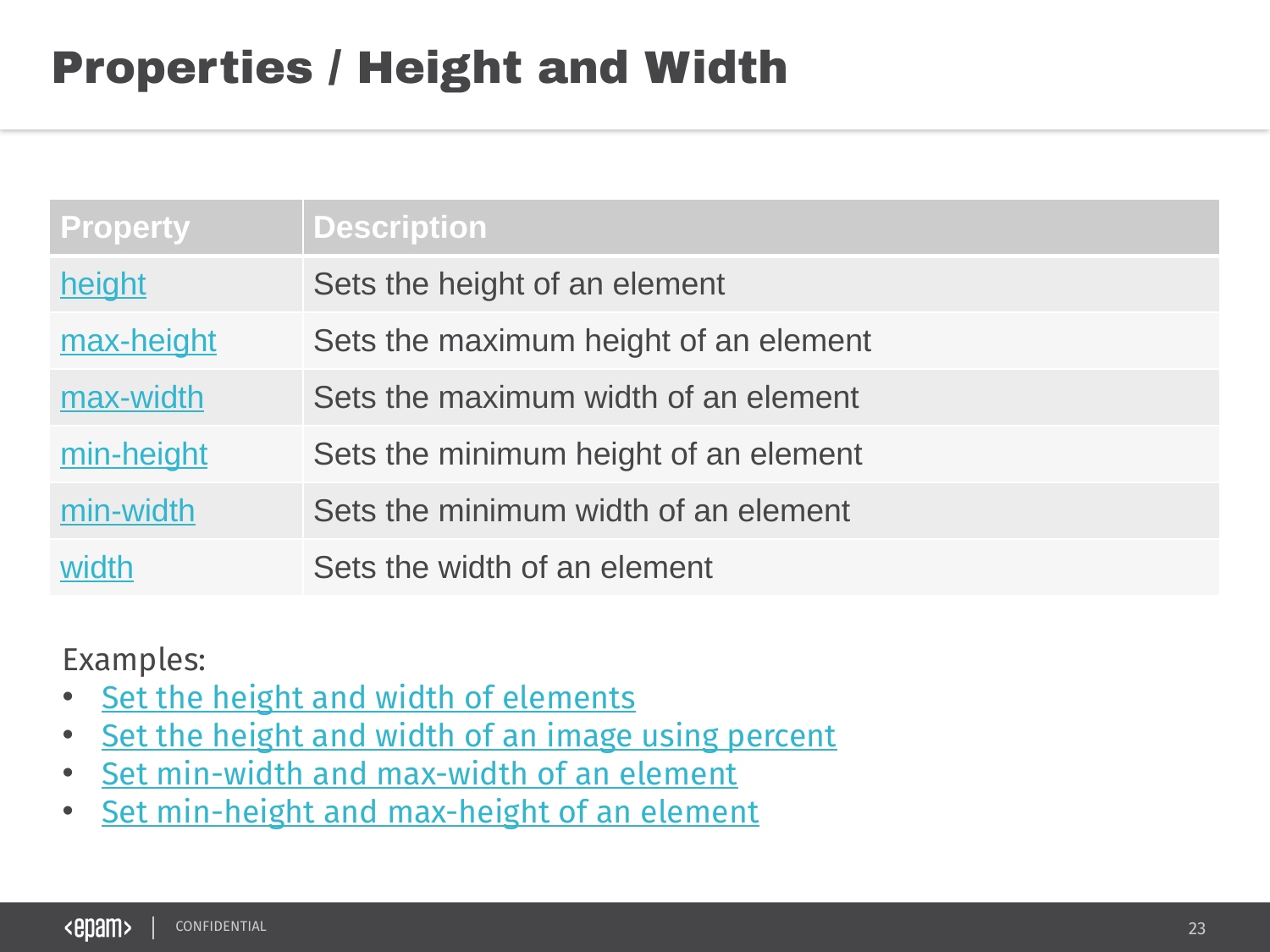

Properties / Height and Width
| Property | Description |
| --- | --- |
| height | Sets the height of an element |
| max-height | Sets the maximum height of an element |
| max-width | Sets the maximum width of an element |
| min-height | Sets the minimum height of an element |
| min-width | Sets the minimum width of an element |
| width | Sets the width of an element |
Examples:
Set the height and width of elements
Set the height and width of an image using percent
Set min-width and max-width of an element
Set min-height and max-height of an element